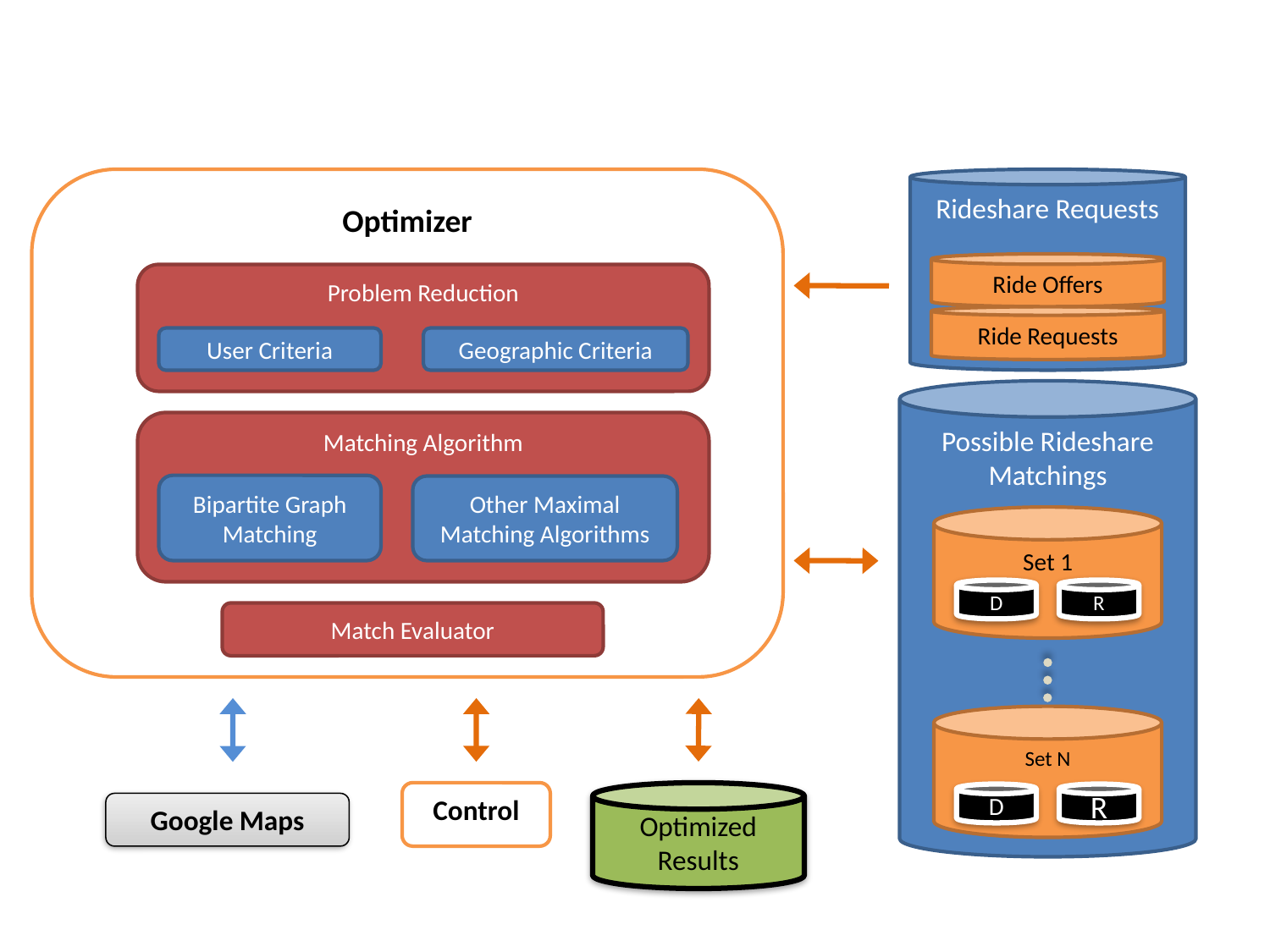

Optimizer
Rideshare Requests
Ride Offers
Ride Requests
Problem Reduction
User Criteria
Geographic Criteria
Possible Rideshare Matchings
Set 1
D
R
Set N
D
R
Matching Algorithm
Bipartite Graph Matching
Other Maximal Matching Algorithms
Match Evaluator
Control
Optimized
Results
Google Maps